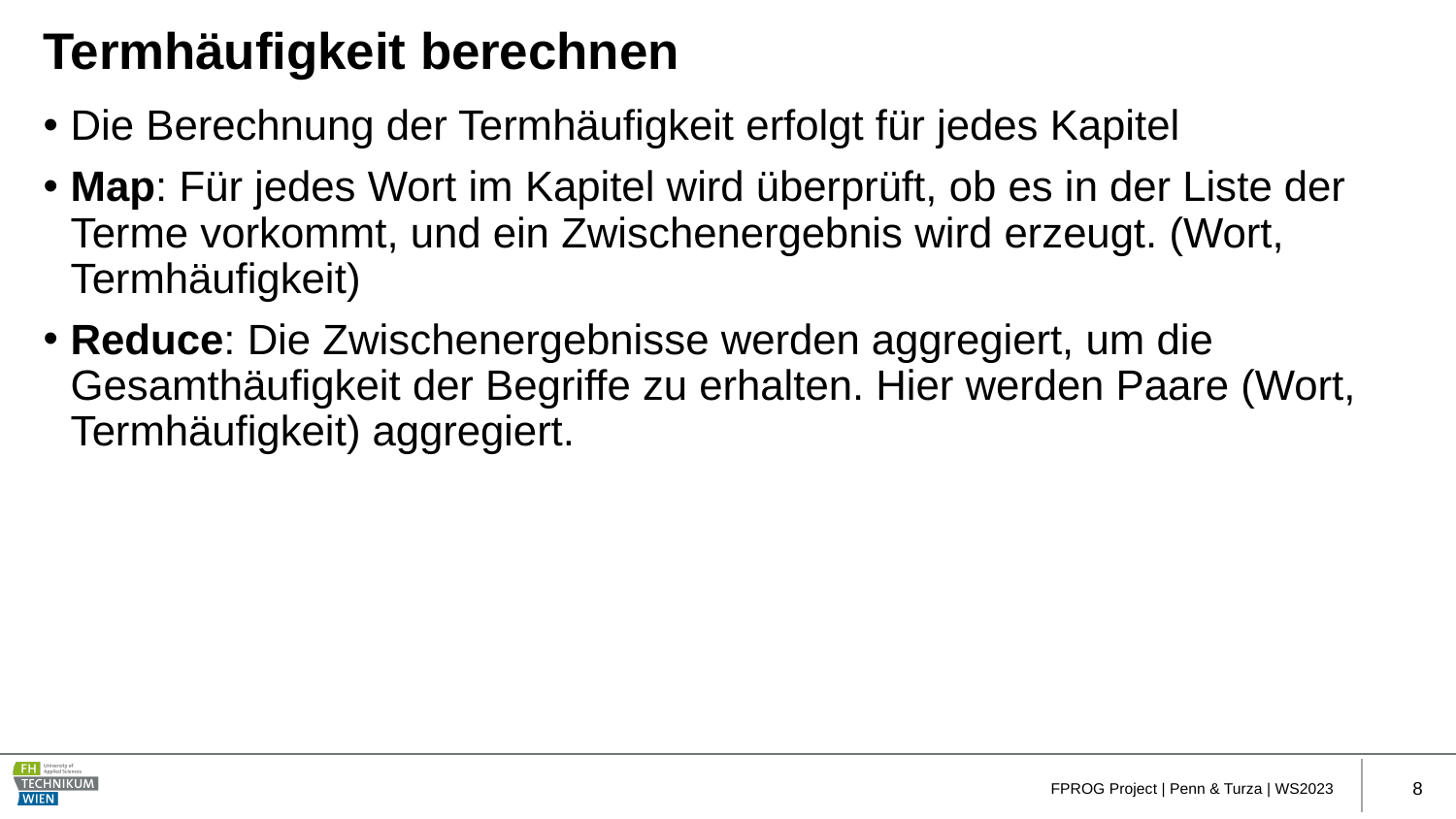

# Termhäufigkeit berechnen
Die Berechnung der Termhäufigkeit erfolgt für jedes Kapitel
Map: Für jedes Wort im Kapitel wird überprüft, ob es in der Liste der Terme vorkommt, und ein Zwischenergebnis wird erzeugt. (Wort, Termhäufigkeit)
Reduce: Die Zwischenergebnisse werden aggregiert, um die Gesamthäufigkeit der Begriffe zu erhalten. Hier werden Paare (Wort, Termhäufigkeit) aggregiert.
FPROG Project | Penn & Turza | WS2023
8